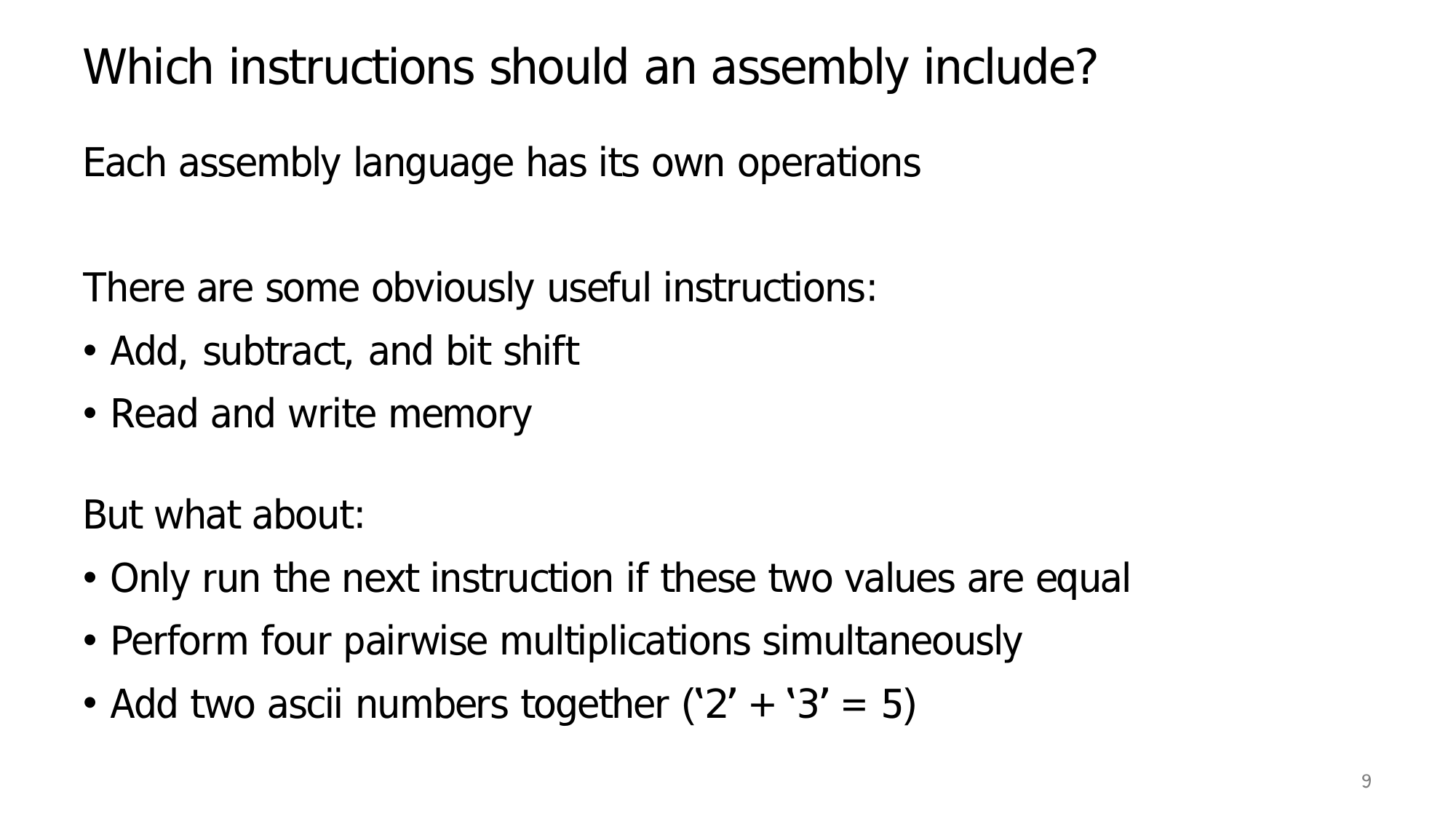

# Which instructions should an assembly include?
Each assembly language has its own operations

There are some obviously useful instructions:
Add, subtract, and bit shift
Read and write memory

But what about:
Only run the next instruction if these two values are equal
Perform four pairwise multiplications simultaneously
Add two ascii numbers together (‘2’ + ‘3’ = 5)

9